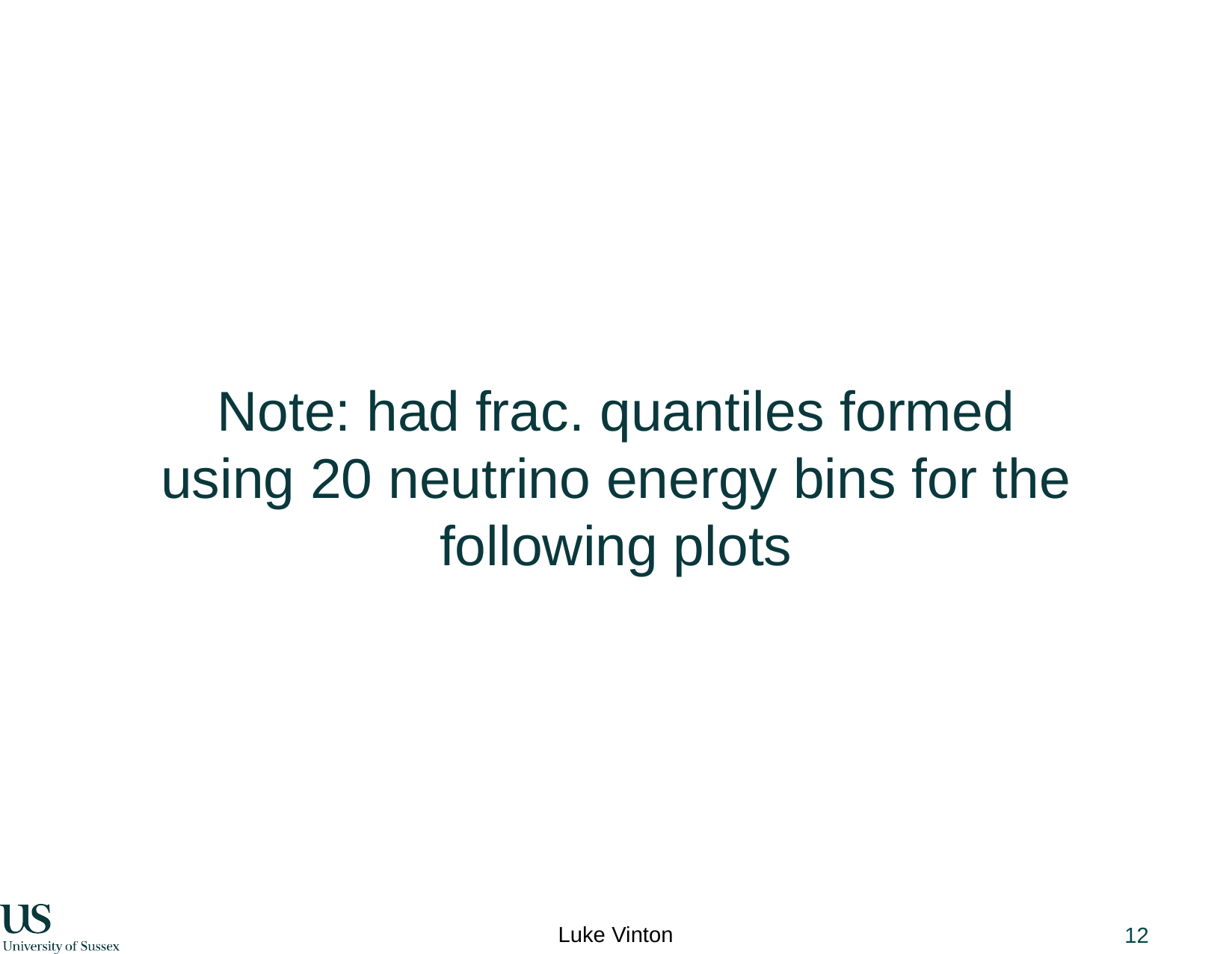

# Note: had frac. quantiles formed using 20 neutrino energy bins for the following plots